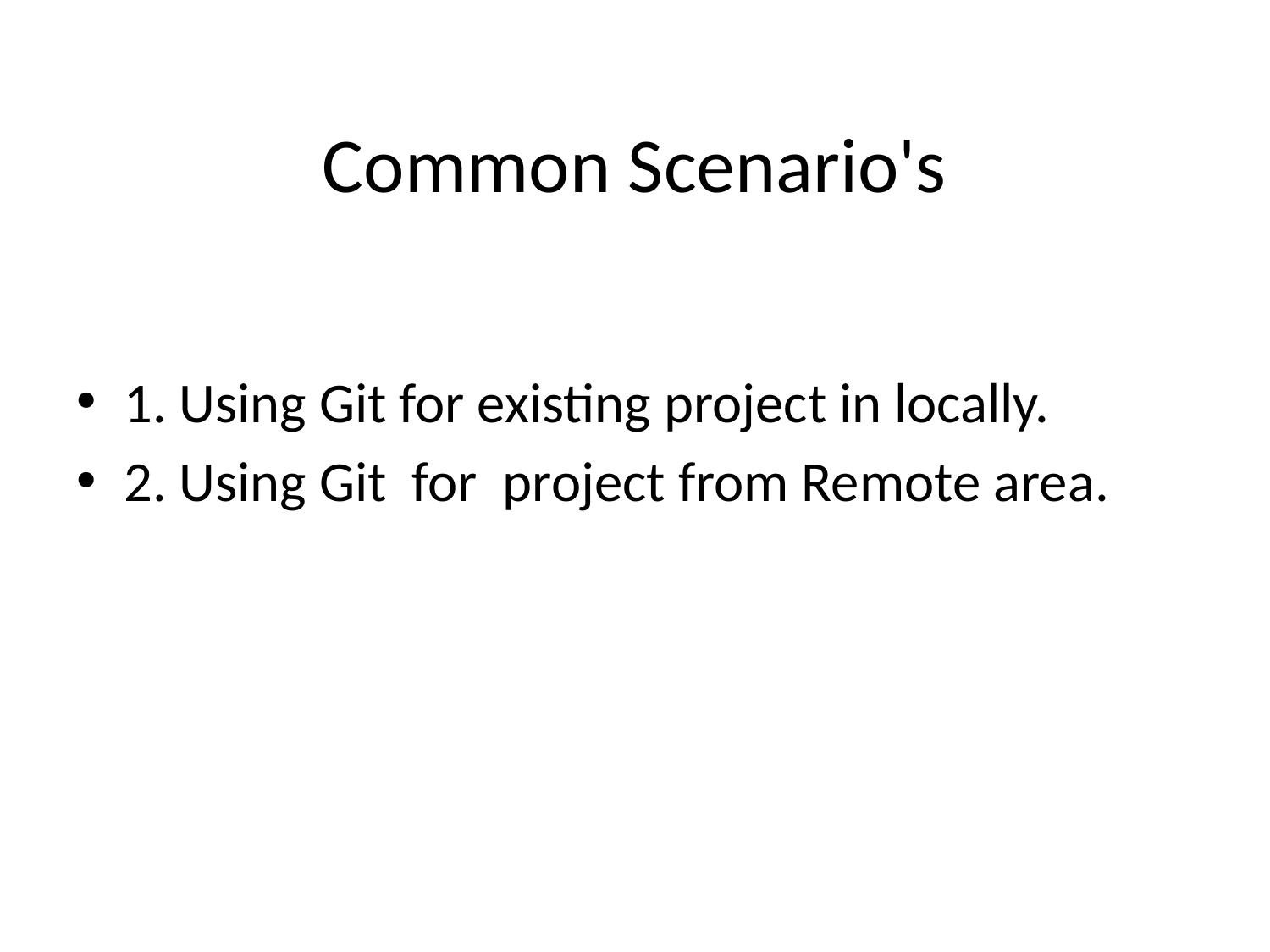

# Common Scenario's
1. Using Git for existing project in locally.
2. Using Git  for  project from Remote area.